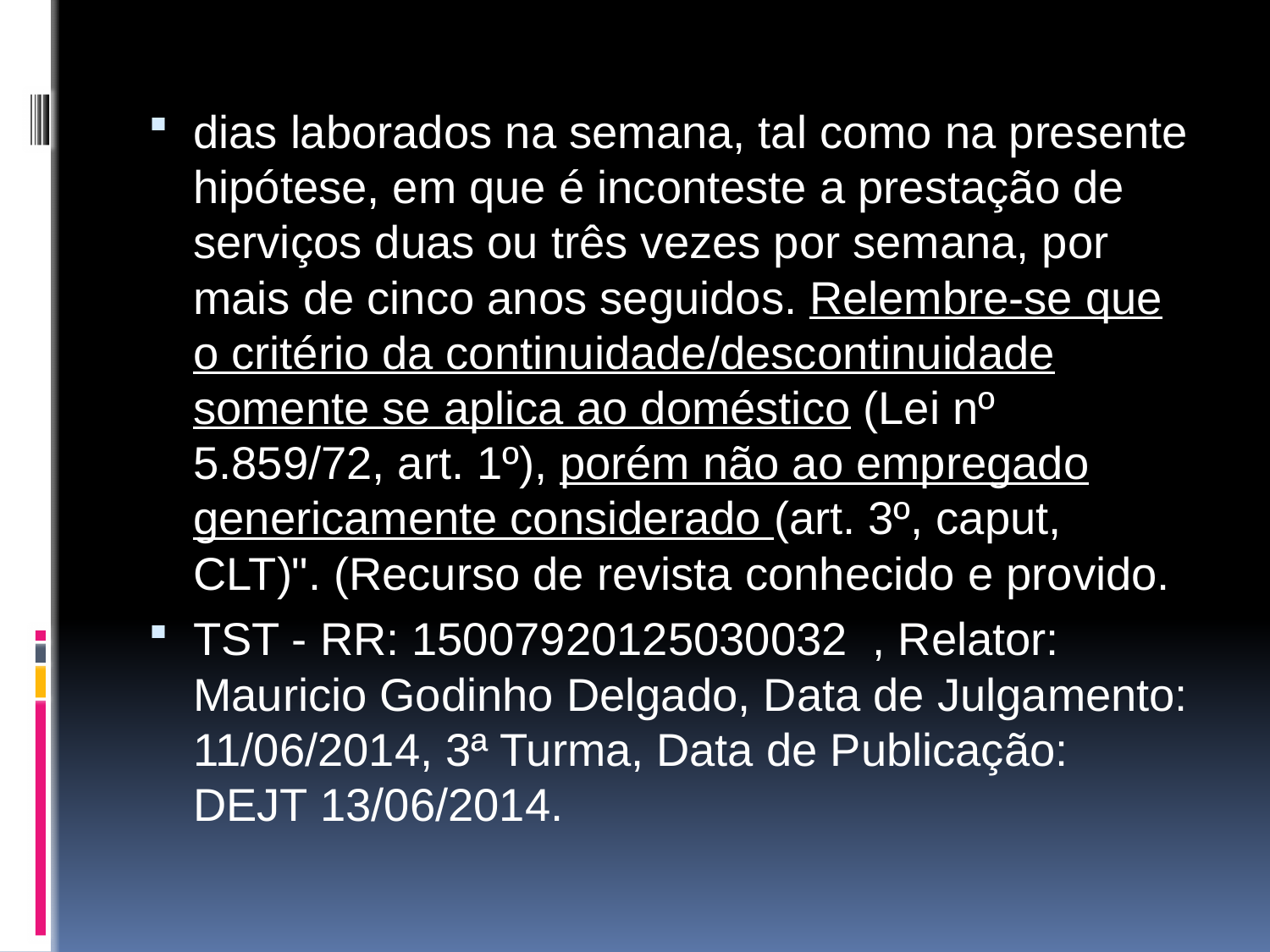

dias laborados na semana, tal como na presente hipótese, em que é inconteste a prestação de serviços duas ou três vezes por semana, por mais de cinco anos seguidos. Relembre-se que o critério da continuidade/descontinuidade somente se aplica ao doméstico (Lei nº 5.859/72, art. 1º), porém não ao empregado genericamente considerado (art. 3º, caput, CLT)". (Recurso de revista conhecido e provido.
TST - RR: 15007920125030032  , Relator: Mauricio Godinho Delgado, Data de Julgamento: 11/06/2014, 3ª Turma, Data de Publicação: DEJT 13/06/2014.